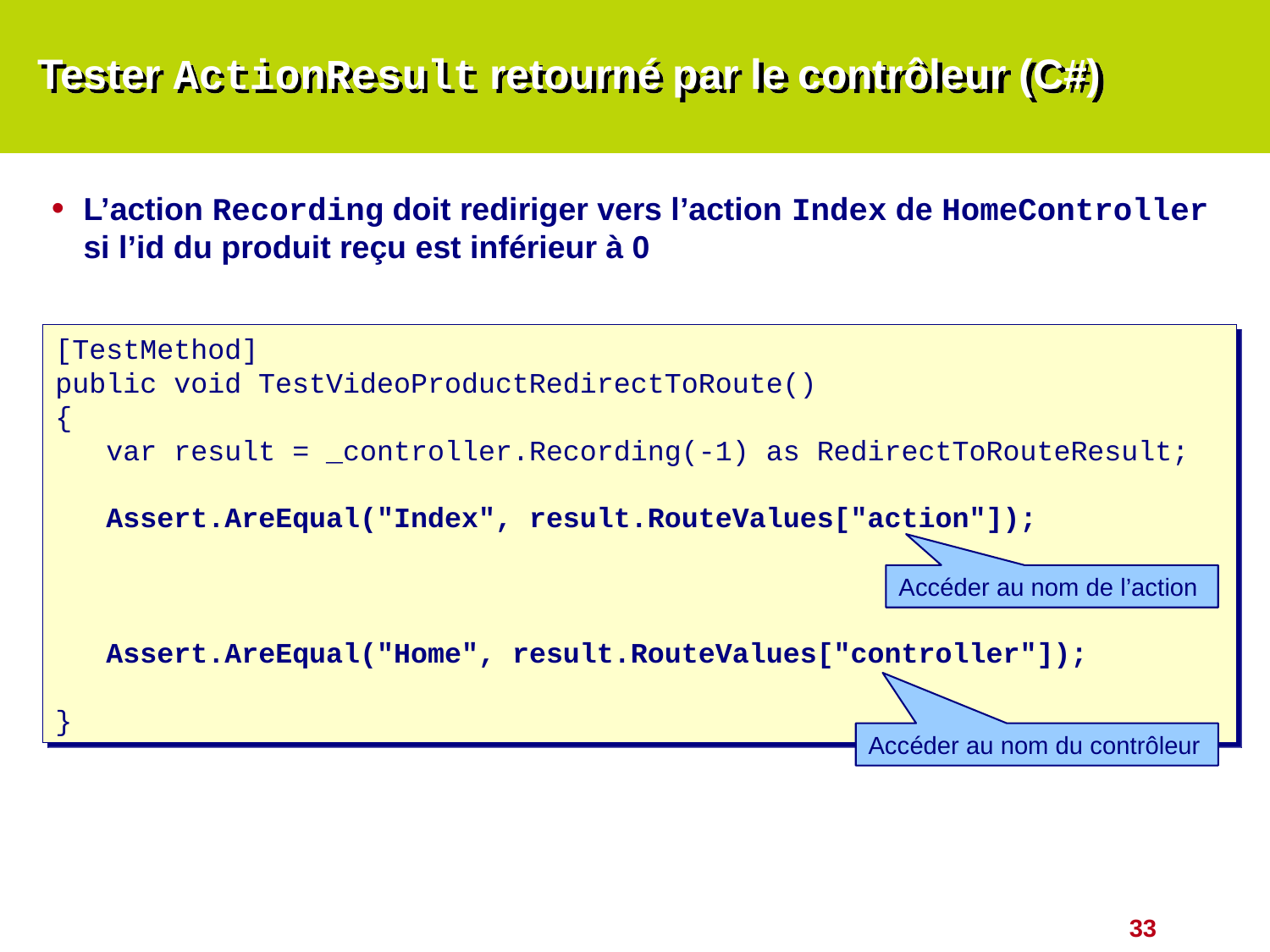

# Tester ActionResult retourné par le contrôleur (C#)
L’action Recording doit rediriger vers l’action Index de HomeController si l’id du produit reçu est inférieur à 0
[TestMethod]
public void TestVideoProductRedirectToRoute()
{
   var result = _controller.Recording(-1) as RedirectToRouteResult;

   Assert.AreEqual("Index", result.RouteValues["action"]);

   Assert.AreEqual("Home", result.RouteValues["controller"]);

}
Accéder au nom de l’action
Accéder au nom du contrôleur